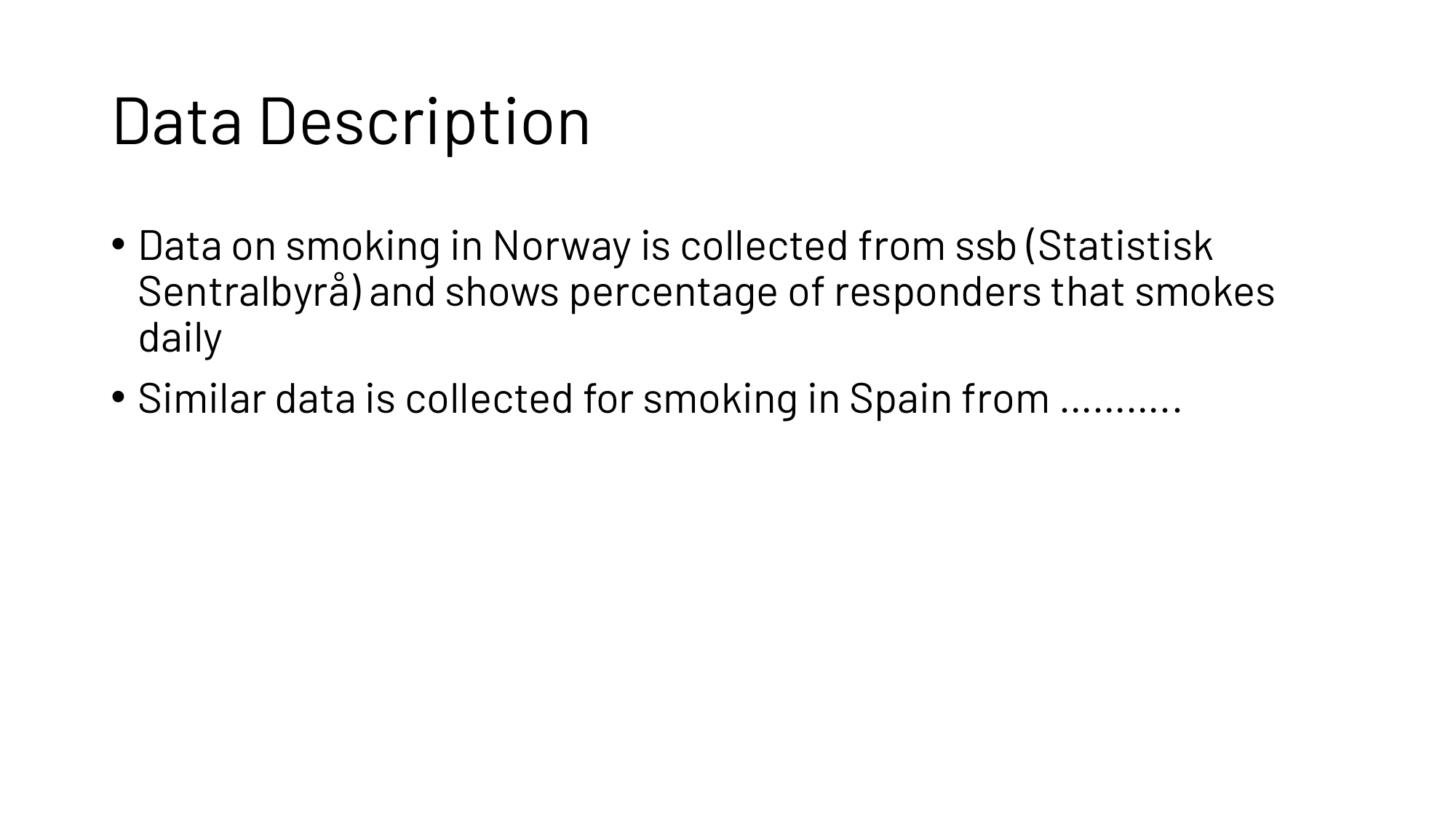

# Data Description
Data on smoking in Norway is collected from ssb (Statistisk Sentralbyrå) and shows percentage of responders that smokes daily
Similar data is collected for smoking in Spain from ………..